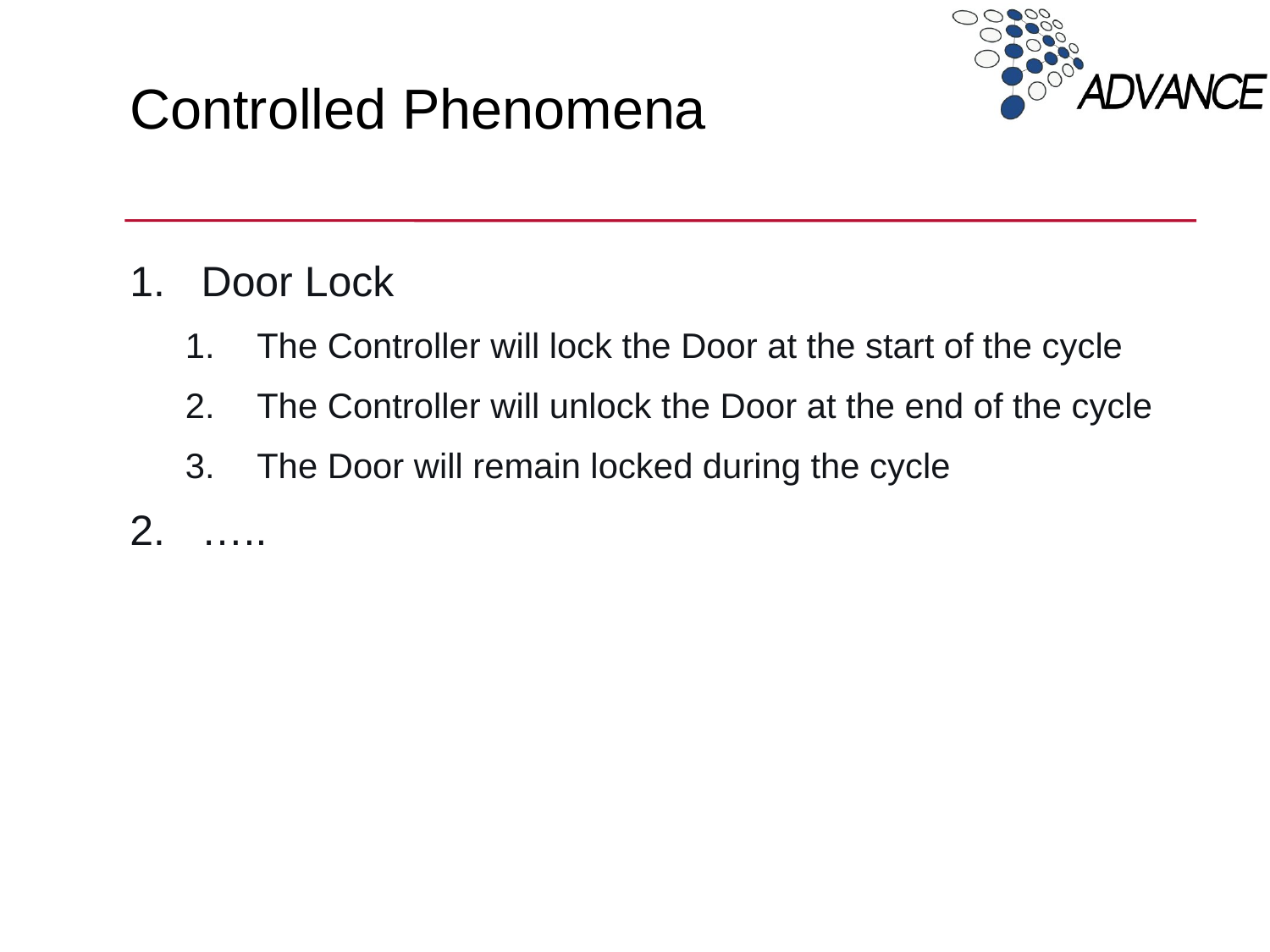

# Controlled Phenomena
Door Lock
The Controller will lock the Door at the start of the cycle
The Controller will unlock the Door at the end of the cycle
The Door will remain locked during the cycle
…..
4